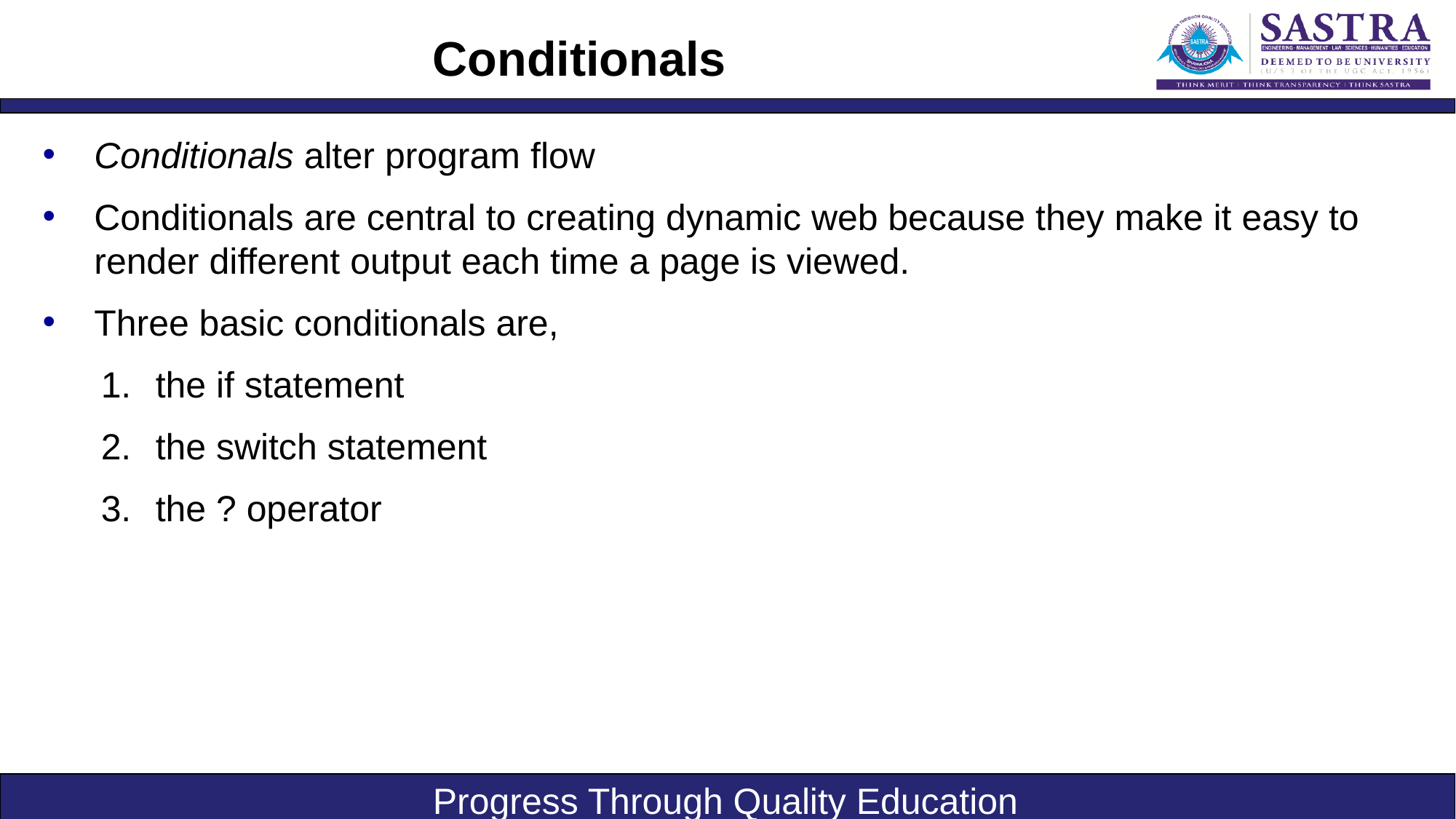

# Conditionals
Conditionals alter program flow
Conditionals are central to creating dynamic web because they make it easy to render different output each time a page is viewed.
Three basic conditionals are,
the if statement
the switch statement
the ? operator